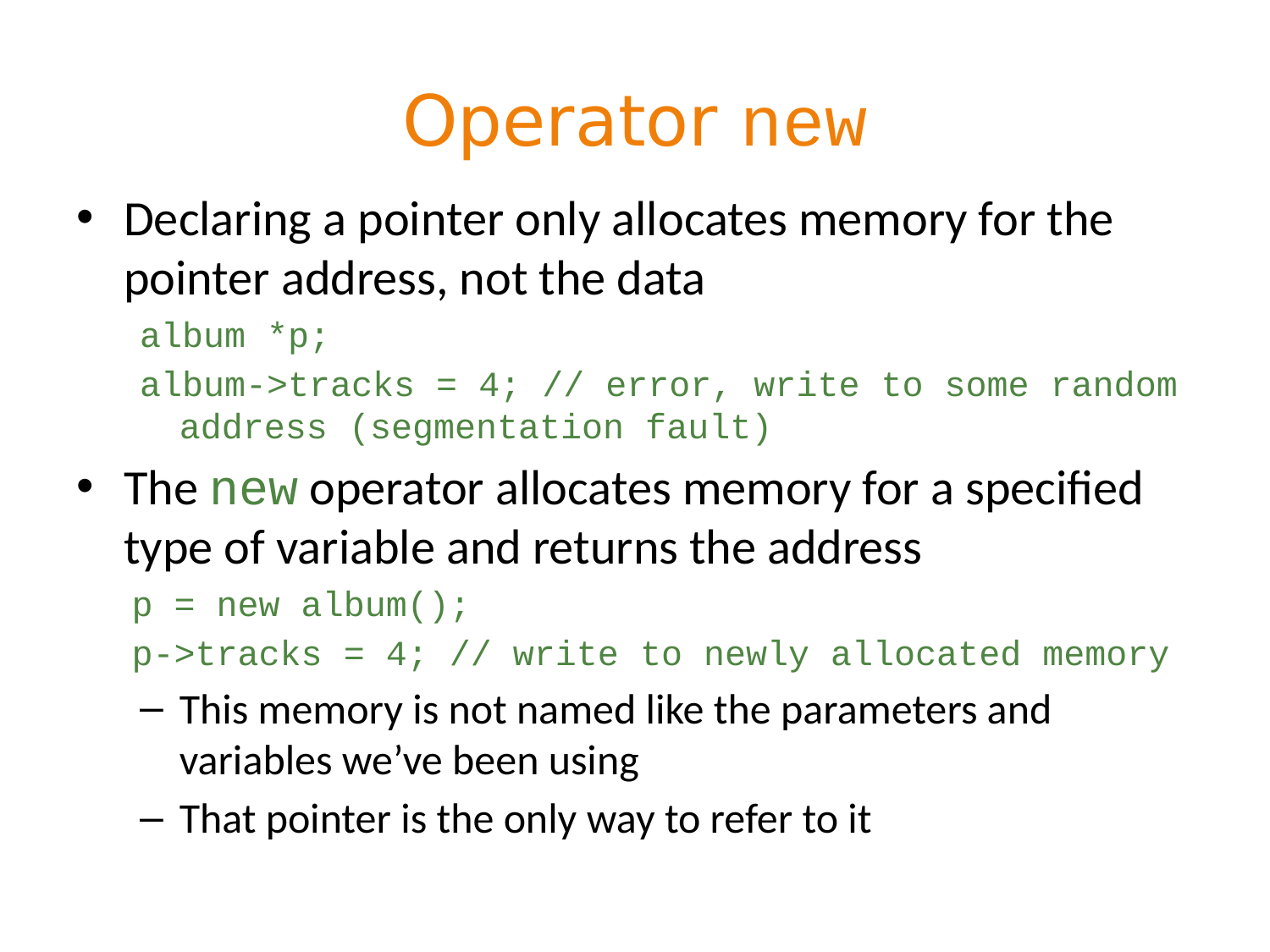

# Operator new
Declaring a pointer only allocates memory for the pointer address, not the data
album *p;
album->tracks = 4; // error, write to some random address (segmentation fault)
The new operator allocates memory for a specified type of variable and returns the address
p = new album();
p->tracks = 4; // write to newly allocated memory
This memory is not named like the parameters and variables we’ve been using
That pointer is the only way to refer to it